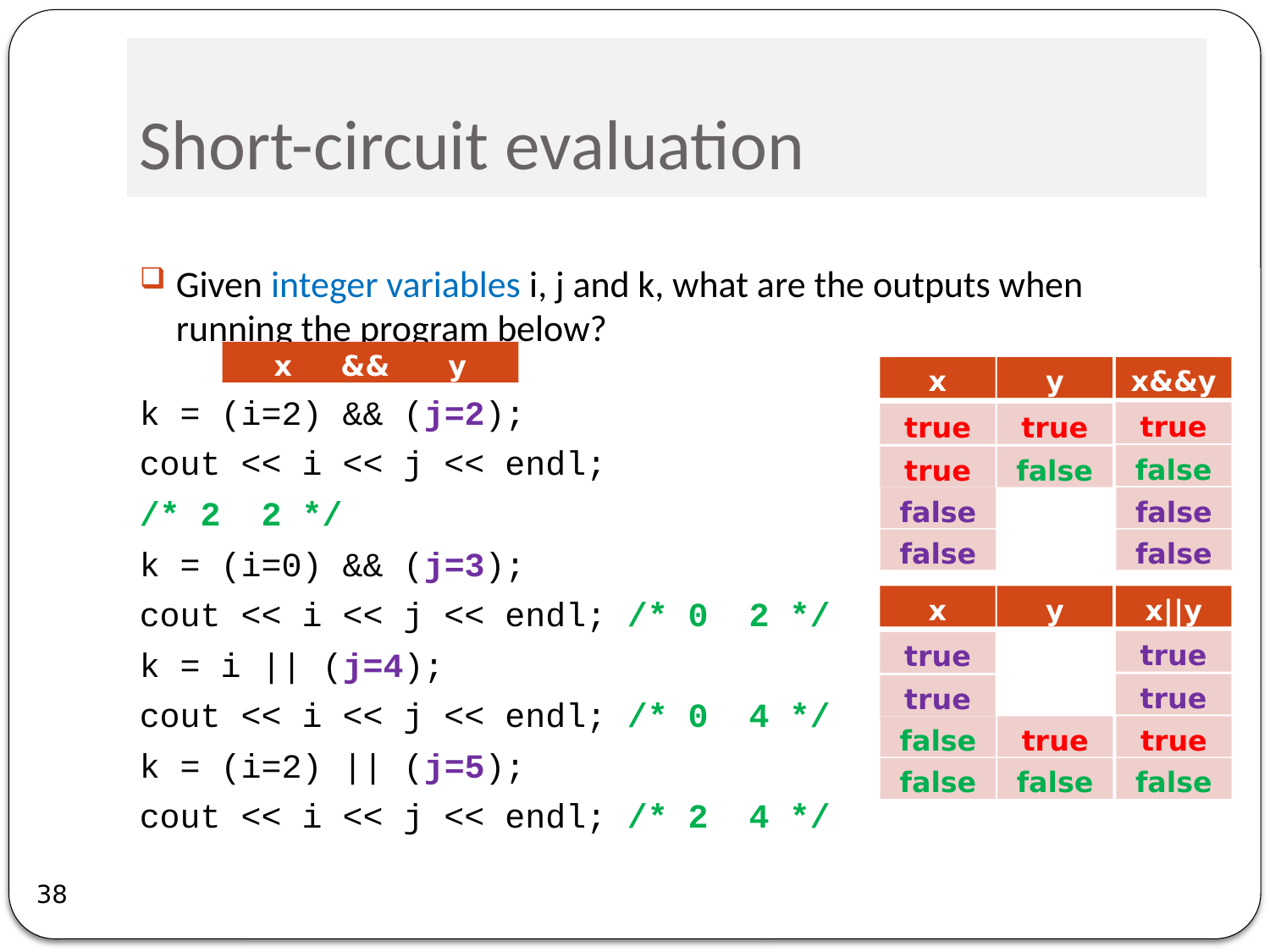

# Short-circuit evaluation
Given integer variables i, j and k, what are the outputs when running the program below?

k = (i=2) && (j=2);
cout << i << j << endl;
/* 2  2 */
k = (i=0) && (j=3);
cout << i << j << endl; /* 0  2 */
k = i || (j=4);
cout << i << j << endl; /* 0  4 */
k = (i=2) || (j=5);
cout << i << j << endl; /* 2  4 */
x     &&      y
x
y
x&&y

true
?
true
true
false
true
false
false
false
false
false
x
y
x||y

true
true
true
true
false
true
true
false
false
false
38